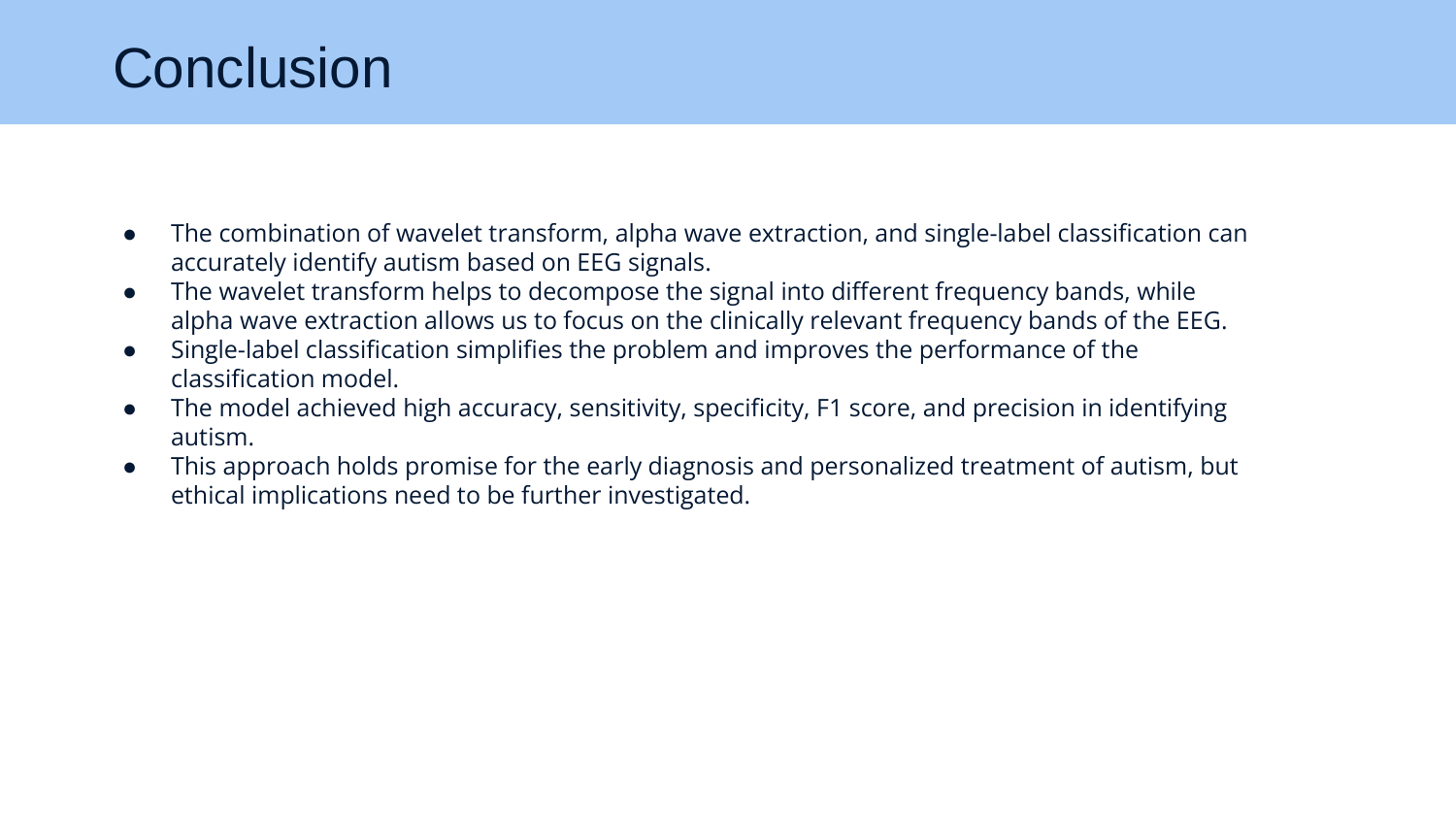

# Conclusion
The combination of wavelet transform, alpha wave extraction, and single-label classification can accurately identify autism based on EEG signals.
The wavelet transform helps to decompose the signal into different frequency bands, while alpha wave extraction allows us to focus on the clinically relevant frequency bands of the EEG.
Single-label classification simplifies the problem and improves the performance of the classification model.
The model achieved high accuracy, sensitivity, specificity, F1 score, and precision in identifying autism.
This approach holds promise for the early diagnosis and personalized treatment of autism, but ethical implications need to be further investigated.